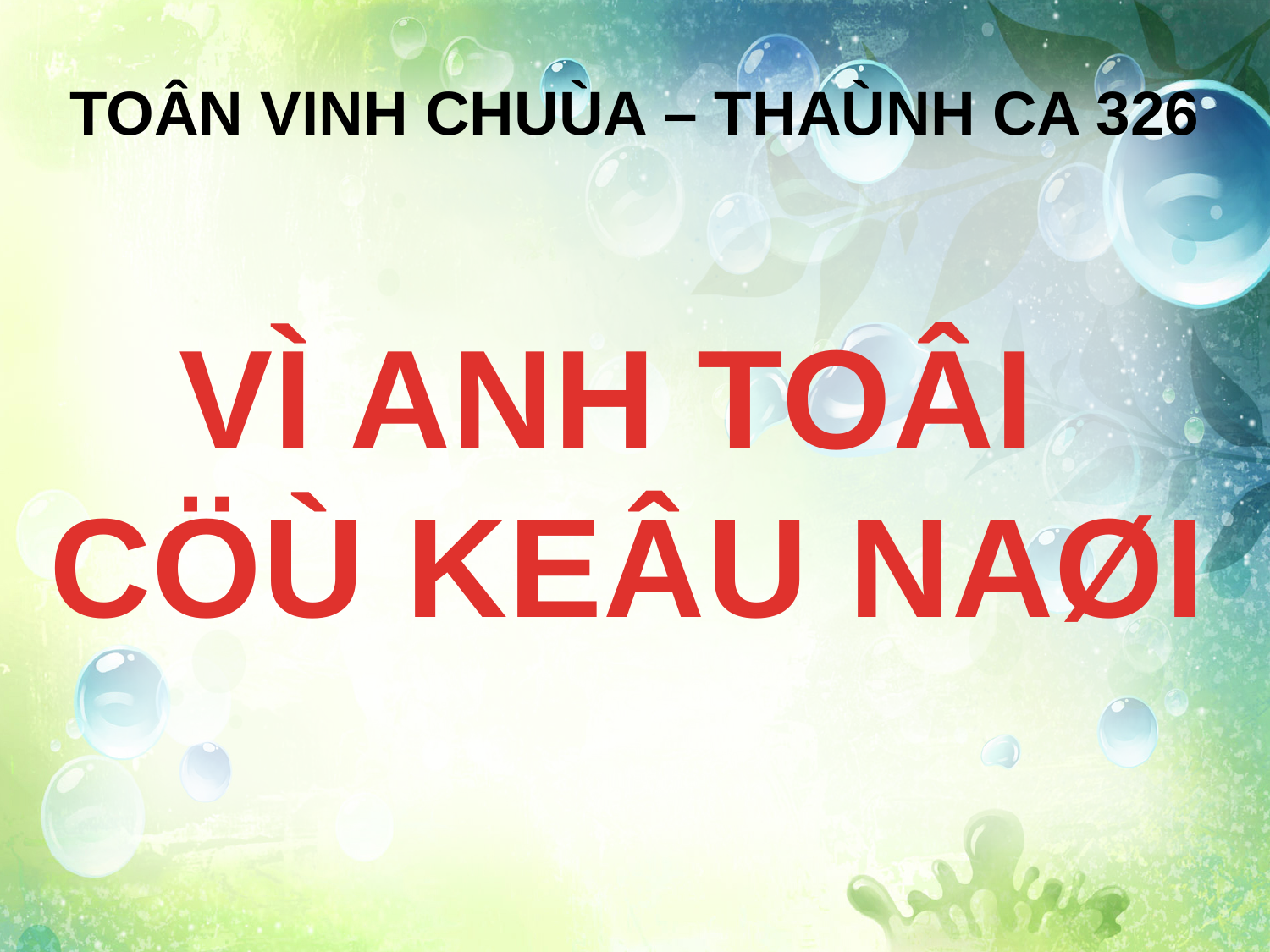

TOÂN VINH CHUÙA – THAÙNH CA 326
VÌ ANH TOÂI
CÖÙ KEÂU NAØI